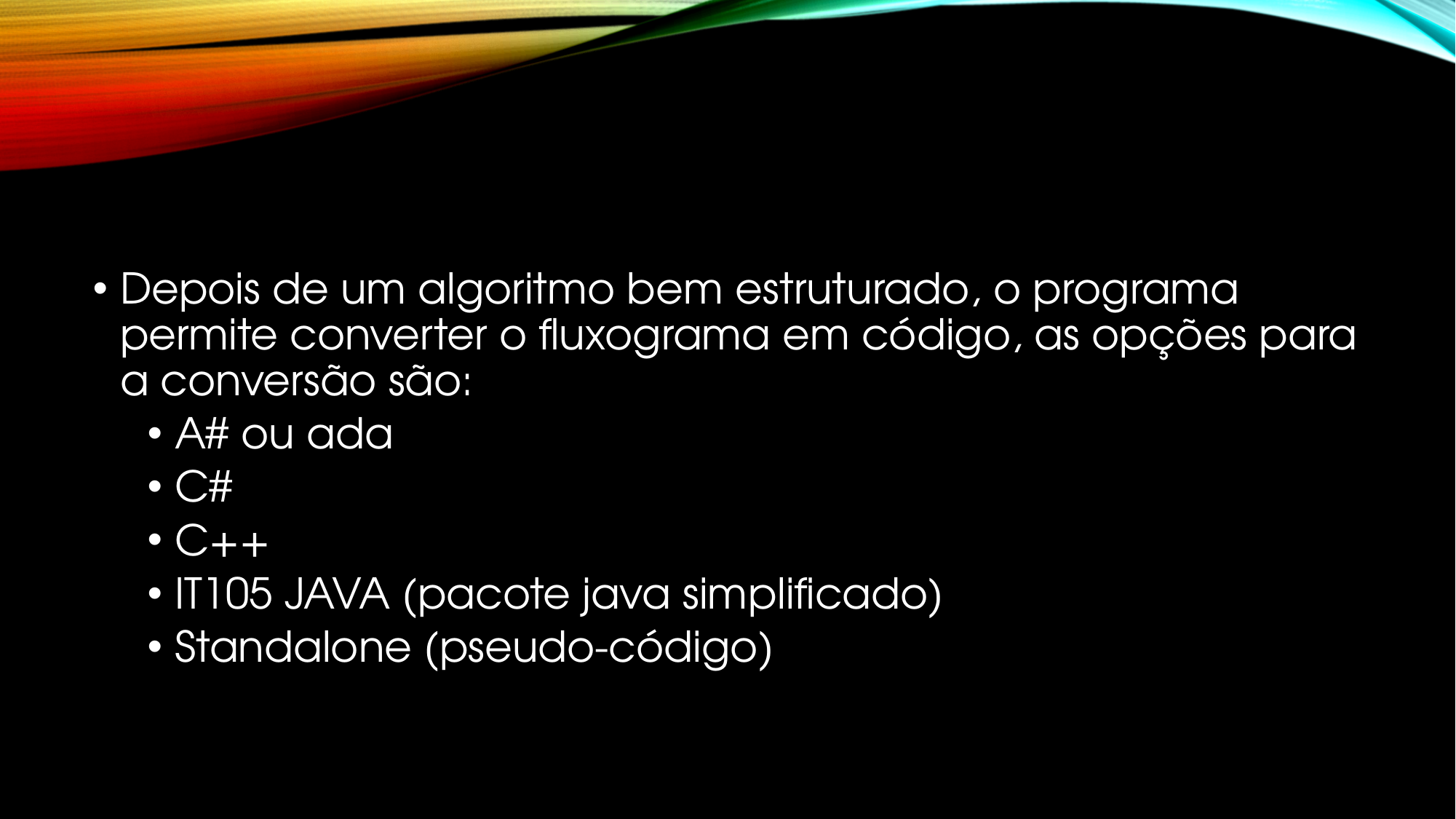

#
Depois de um algoritmo bem estruturado, o programa permite converter o fluxograma em código, as opções para a conversão são:
A# ou ada
C#
C++
IT105 JAVA (pacote java simplificado)
Standalone (pseudo-código)